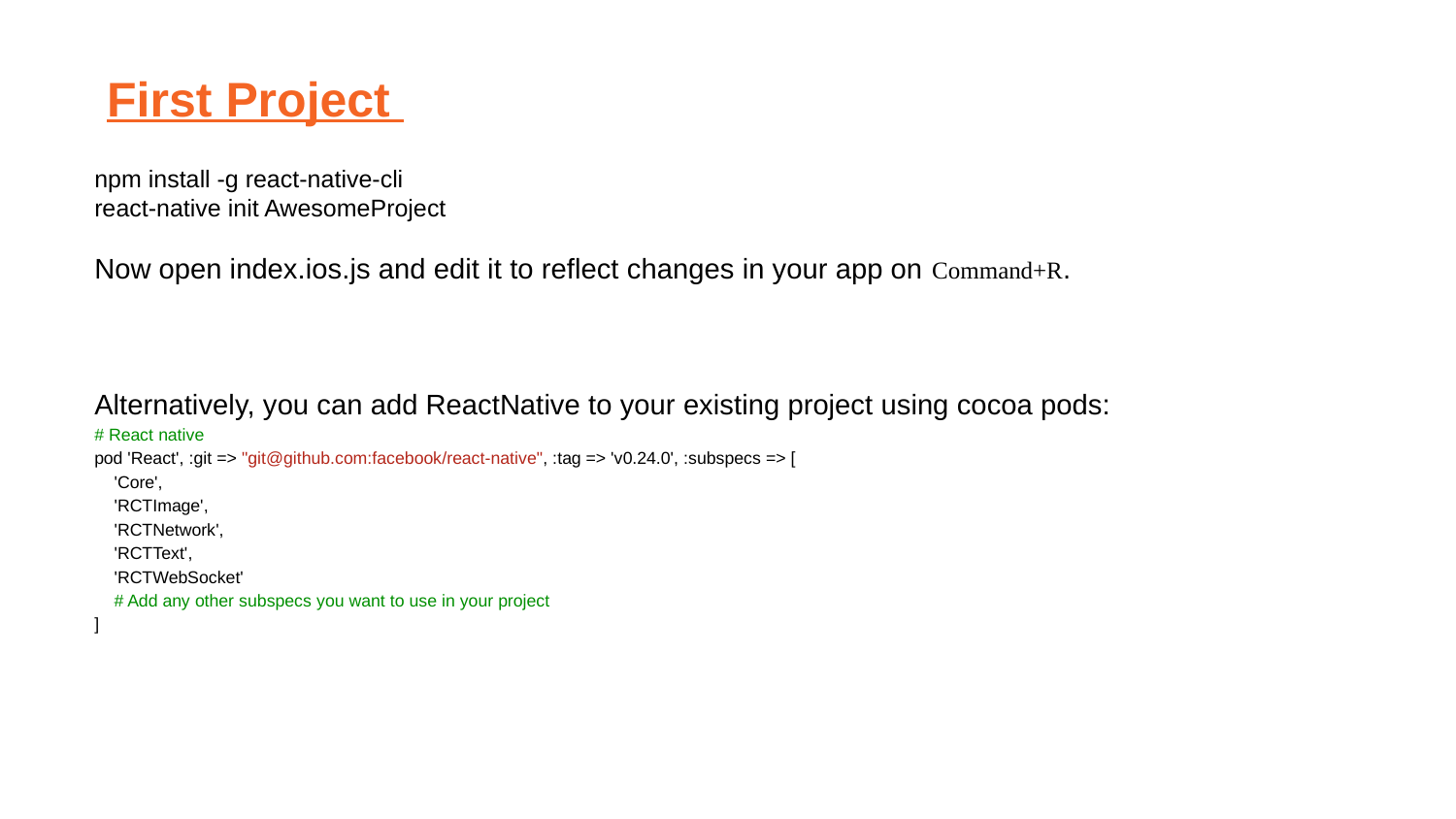

First Project
npm install -g react-native-cli
react-native init AwesomeProject

Now open index.ios.js and edit it to reflect changes in your app on Command+R.

Alternatively, you can add ReactNative to your existing project using cocoa pods:
# React native
pod 'React', :git => "git@github.com:facebook/react-native", :tag => 'v0.24.0', :subspecs => [
    'Core',
    'RCTImage',
    'RCTNetwork',
    'RCTText',
    'RCTWebSocket'
    # Add any other subspecs you want to use in your project
]